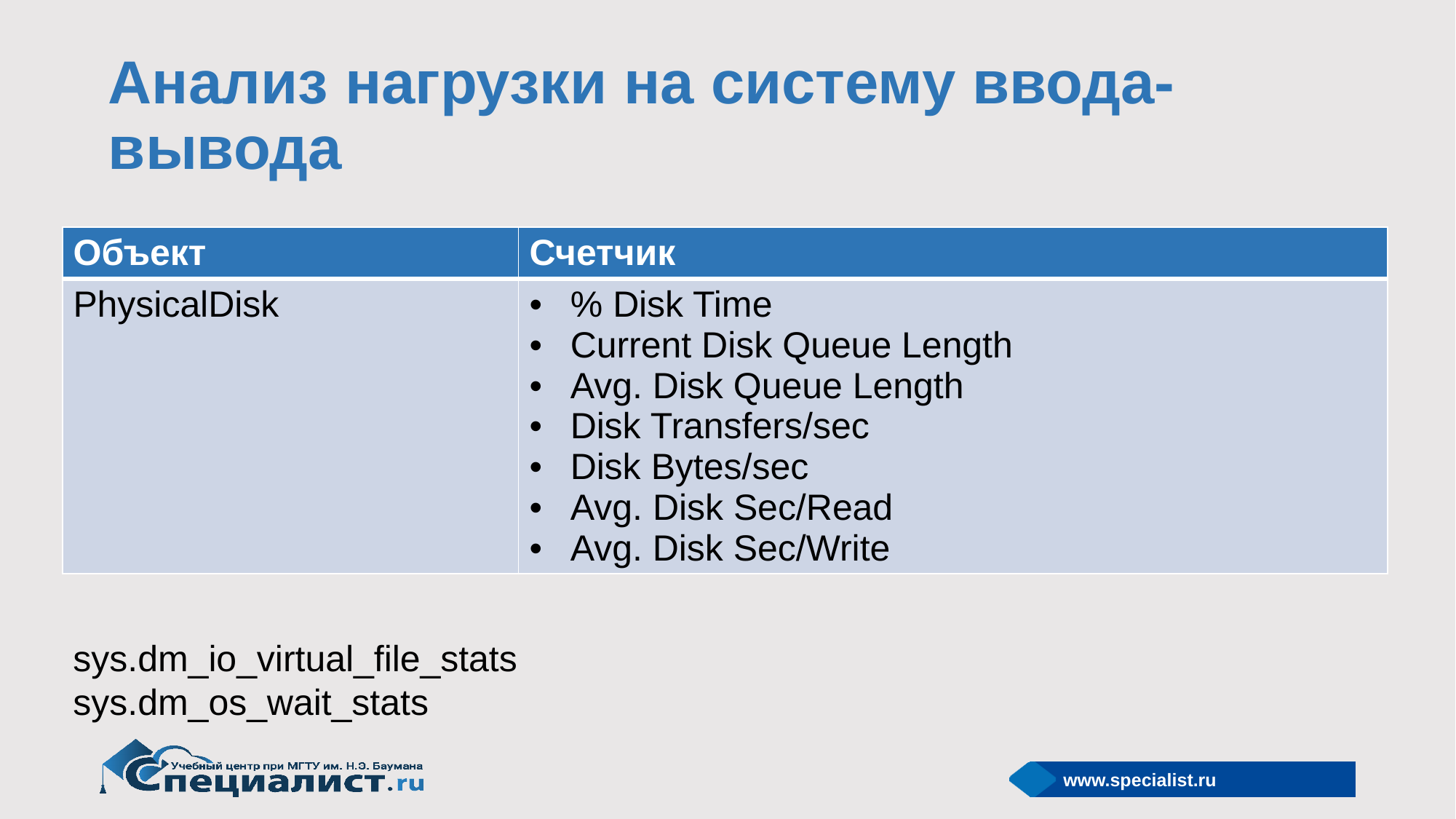

# Анализ нагрузки на систему ввода-вывода
| Объект | Счетчик |
| --- | --- |
| PhysicalDisk | % Disk Time Current Disk Queue Length Avg. Disk Queue Length Disk Transfers/sec Disk Bytes/sec Avg. Disk Sec/Read Avg. Disk Sec/Write |
sys.dm_io_virtual_file_stats
sys.dm_os_wait_stats